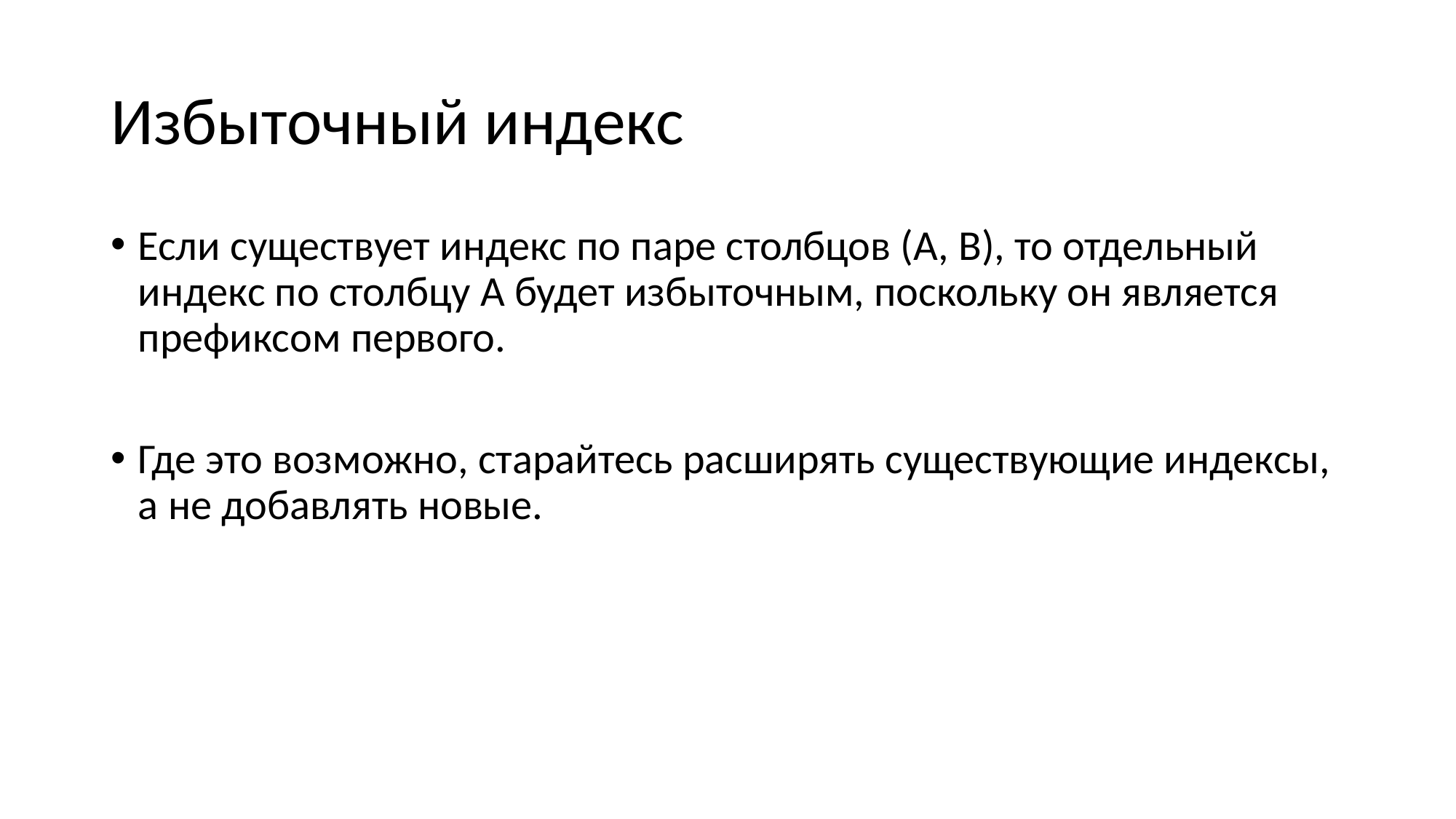

# Избыточный индекс
Если существует индекс по паре столбцов (A, B), то отдельный индекс по столбцу A будет избыточным, поскольку он является префиксом первого.

Где это возможно, старайтесь расширять существующие индексы, а не добавлять новые.